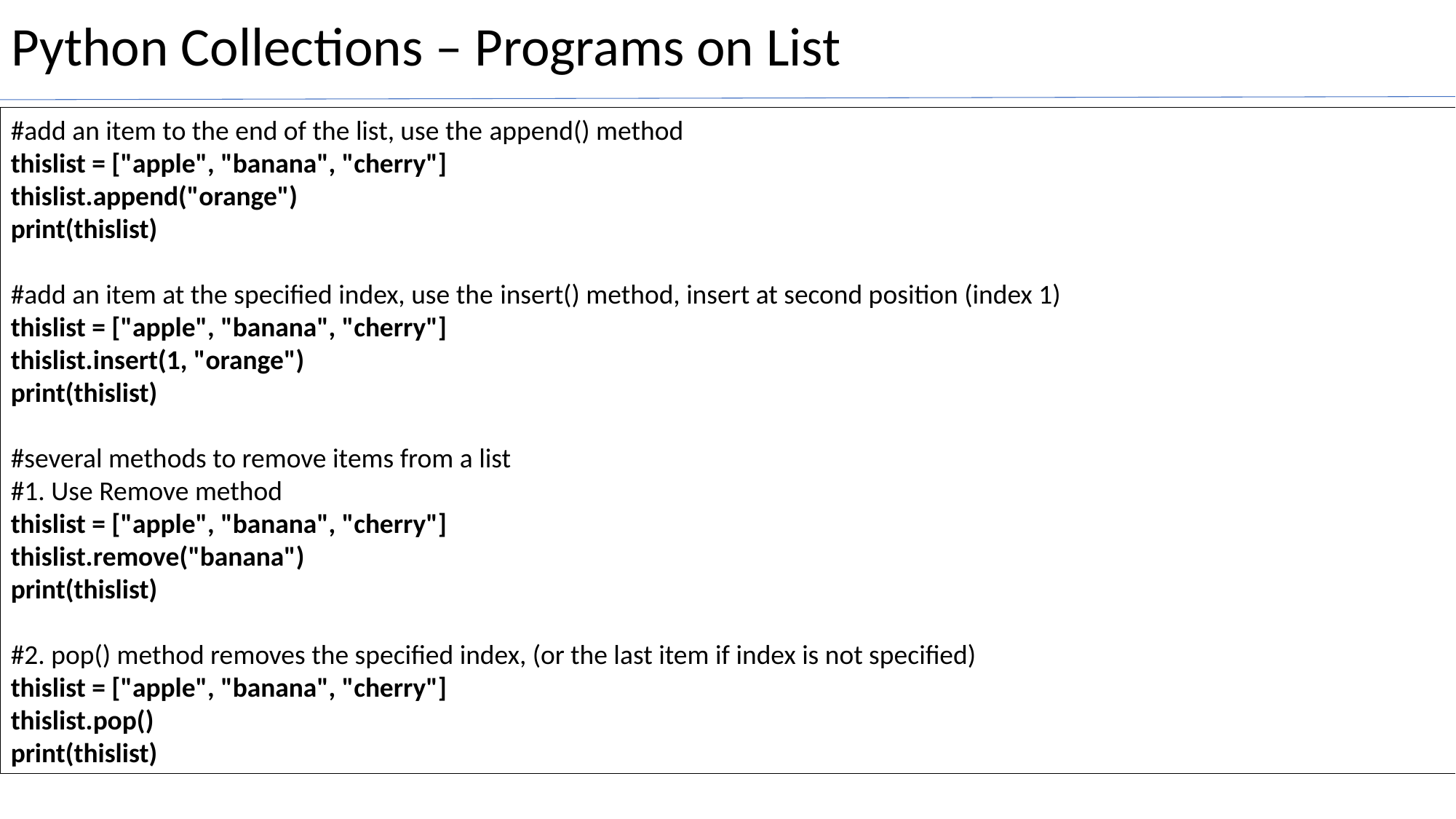

# Python Collections – Programs on List
#add an item to the end of the list, use the append() method
thislist = ["apple", "banana", "cherry"]
thislist.append("orange")
print(thislist)

#add an item at the specified index, use the insert() method, insert at second position (index 1)
thislist = ["apple", "banana", "cherry"]
thislist.insert(1, "orange")
print(thislist)

#several methods to remove items from a list
#1. Use Remove method
thislist = ["apple", "banana", "cherry"]
thislist.remove("banana")
print(thislist)

#2. pop() method removes the specified index, (or the last item if index is not specified)
thislist = ["apple", "banana", "cherry"]
thislist.pop()
print(thislist)